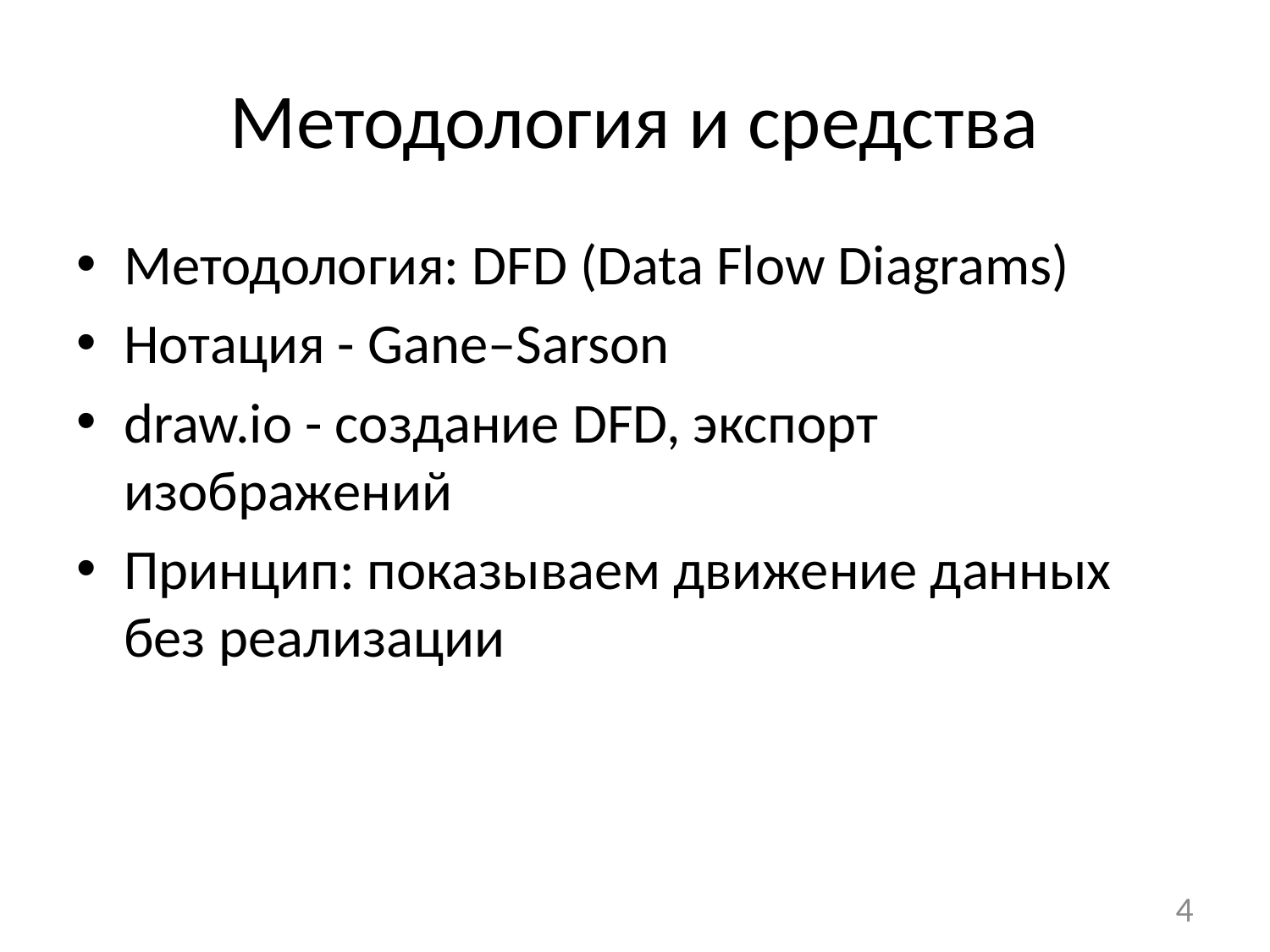

# Методология и средства
Методология: DFD (Data Flow Diagrams)
Нотация - Gane–Sarson
draw.io - создание DFD, экспорт изображений
Принцип: показываем движение данных без реализации
4